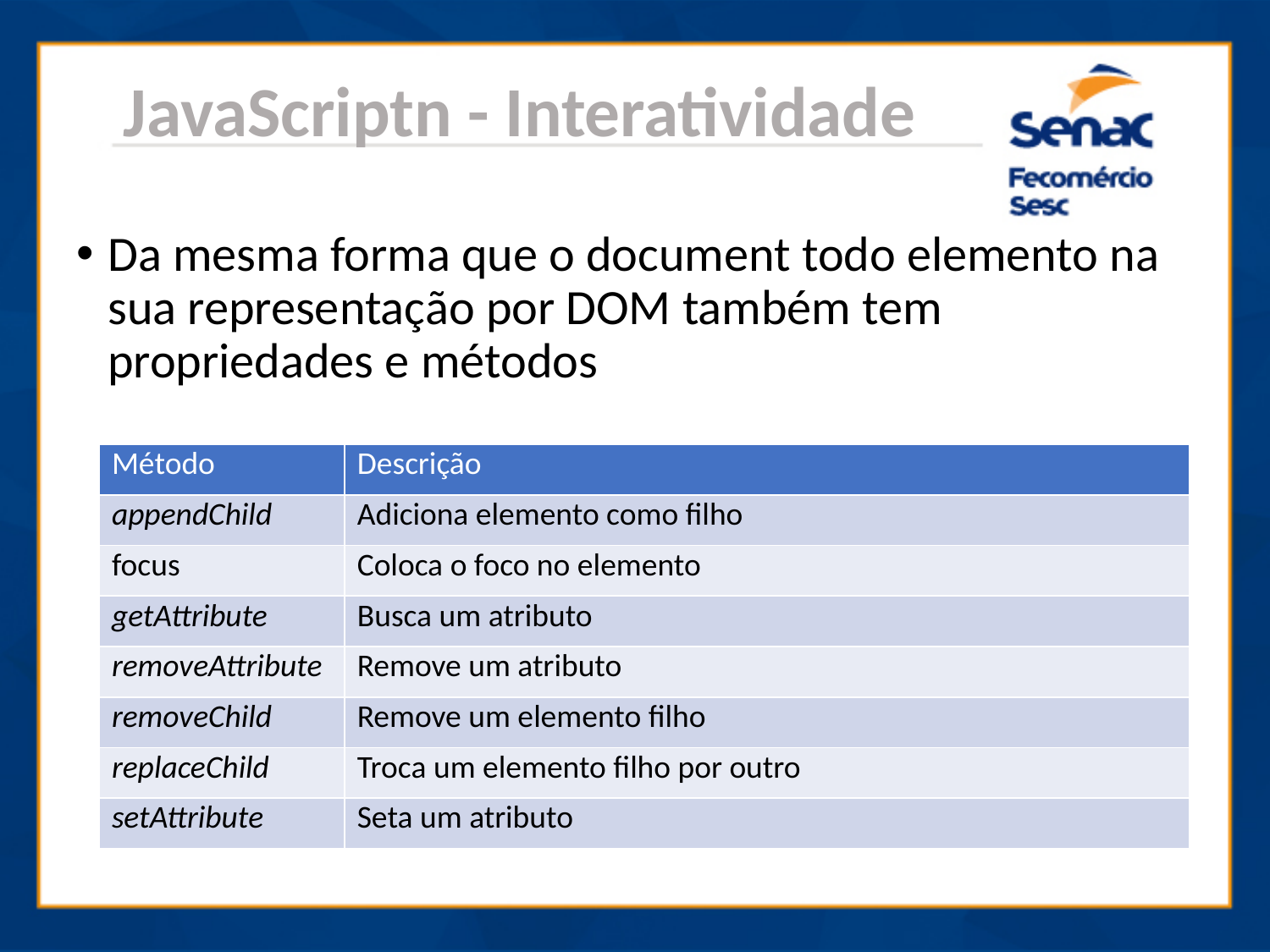

JavaScriptn - Interatividade
Da mesma forma que o document todo elemento na sua representação por DOM também tem propriedades e métodos

| Método | Descrição |
| --- | --- |
| appendChild | Adiciona elemento como filho |
| focus | Coloca o foco no elemento |
| getAttribute | Busca um atributo |
| removeAttribute | Remove um atributo |
| removeChild | Remove um elemento filho |
| replaceChild | Troca um elemento filho por outro |
| setAttribute | Seta um atributo |